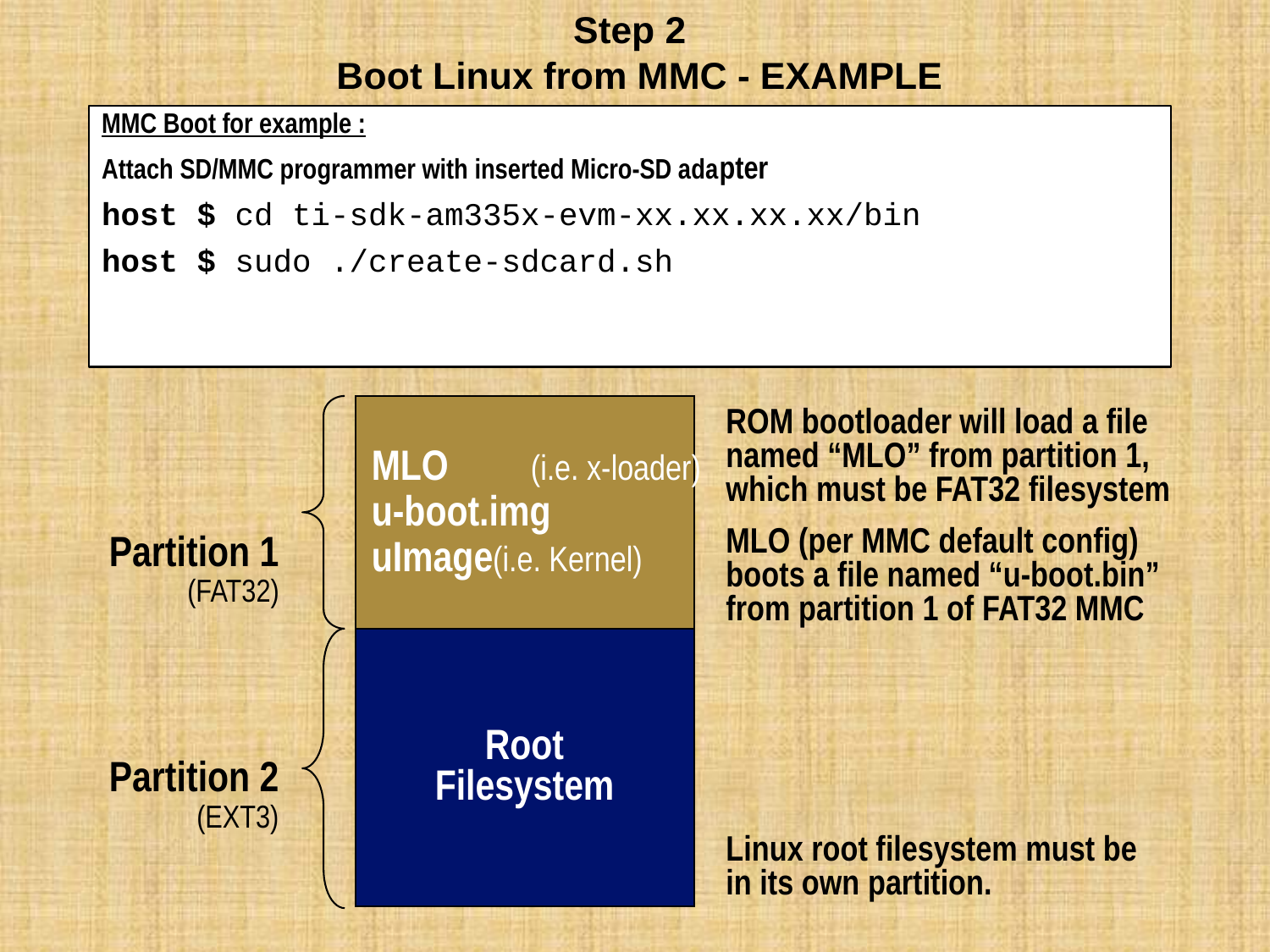

# Step 2 Boot Linux from MMC - EXAMPLE
MMC Boot for example :
Attach SD/MMC programmer with inserted Micro-SD adapter
host $ cd ti-sdk-am335x-evm-xx.xx.xx.xx/bin
host $ sudo ./create-sdcard.sh

MLO		(i.e. x-loader)
u-boot.img
uImage	(i.e. Kernel)
ROM bootloader will load a file named “MLO” from partition 1, which must be FAT32 filesystem
MLO (per MMC default config) boots a file named “u-boot.bin” from partition 1 of FAT32 MMC
Partition 1
(FAT32)

Root
Filesystem
Partition 2
(EXT3)
Linux root filesystem must be in its own partition.